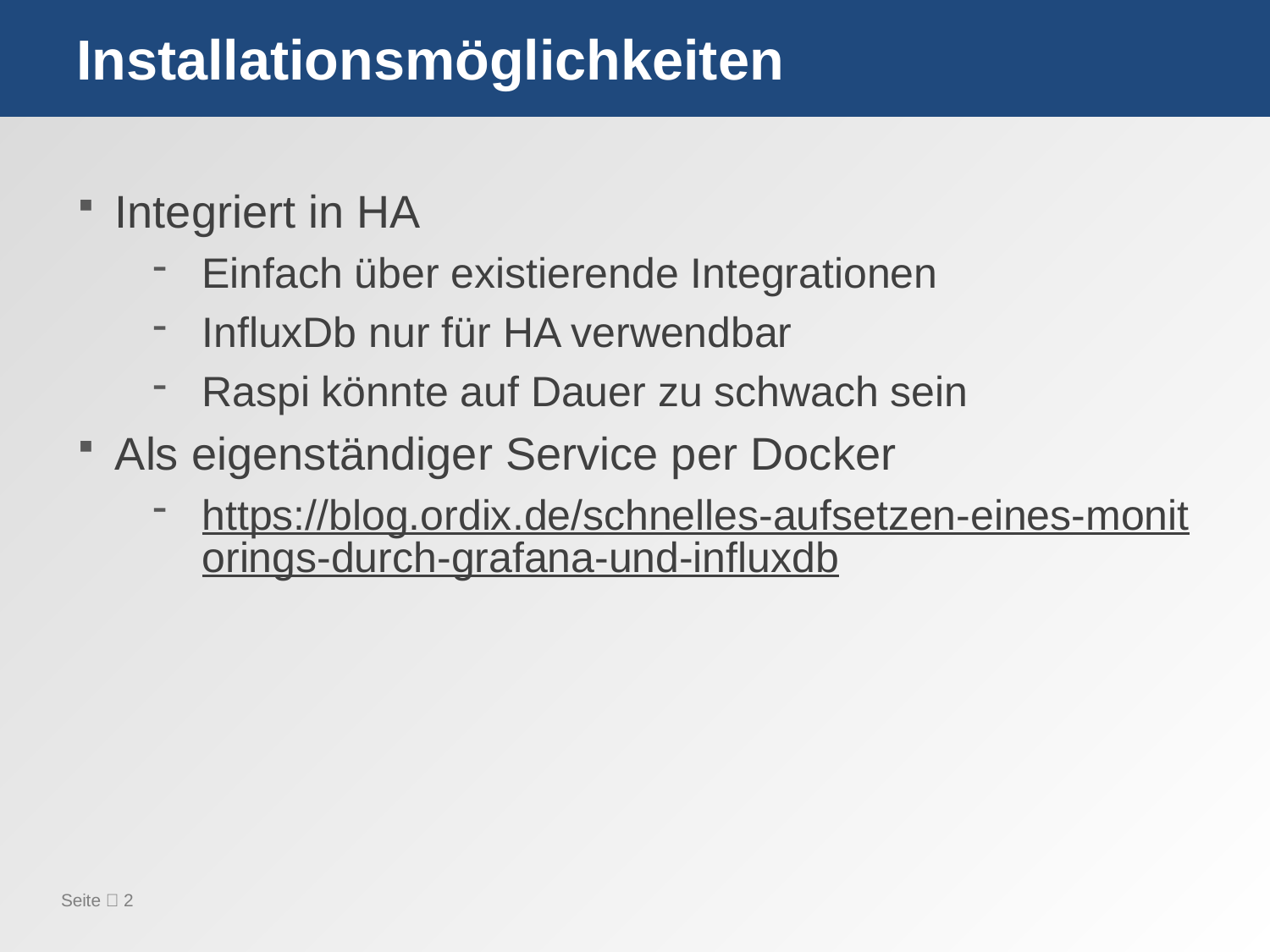

# Installationsmöglichkeiten
Integriert in HA
Einfach über existierende Integrationen
InfluxDb nur für HA verwendbar
Raspi könnte auf Dauer zu schwach sein
Als eigenständiger Service per Docker
https://blog.ordix.de/schnelles-aufsetzen-eines-monitorings-durch-grafana-und-influxdb